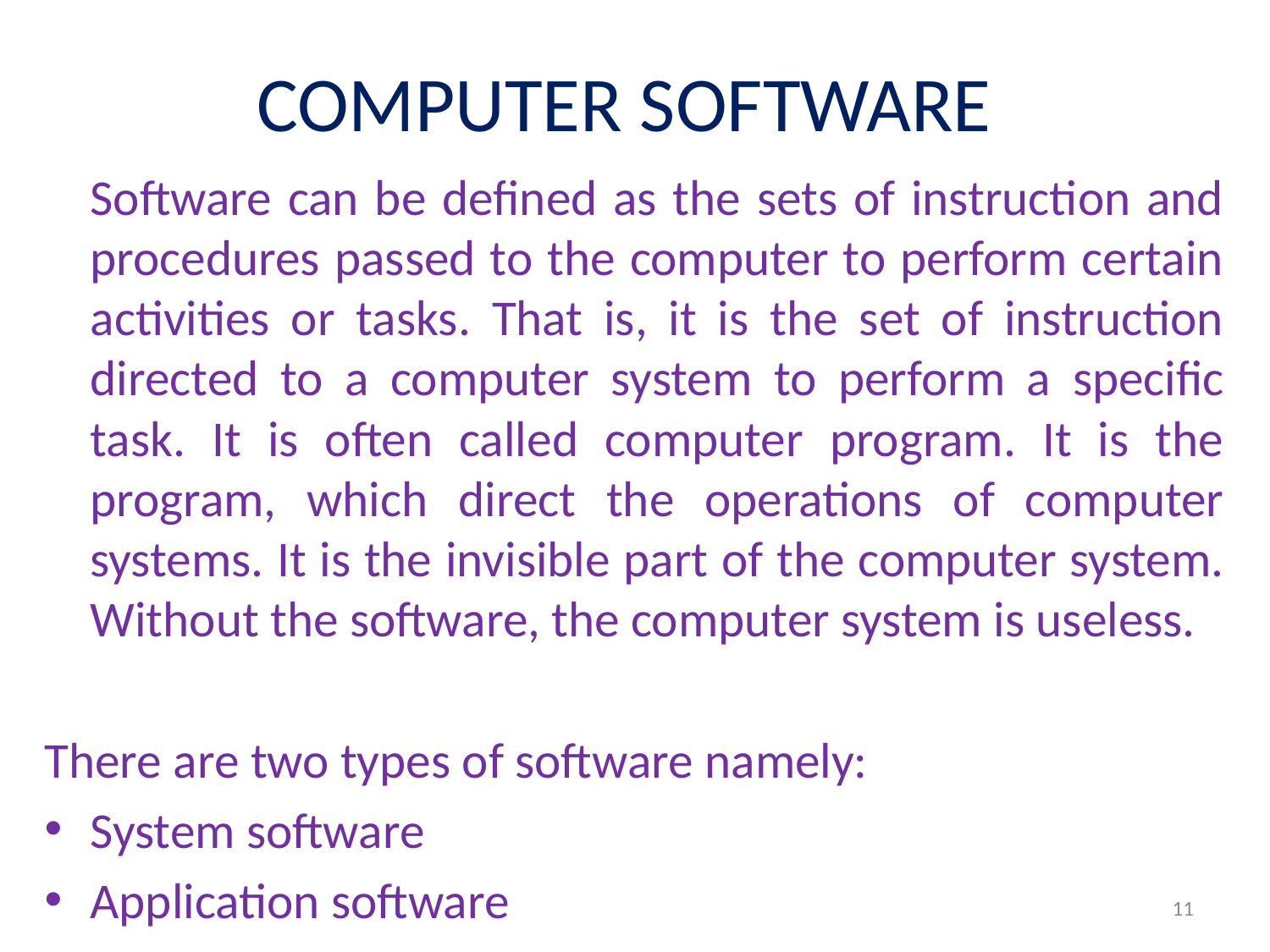

# COMPUTER SOFTWARE
	Software can be defined as the sets of instruction and procedures passed to the computer to perform certain activities or tasks. That is, it is the set of instruction directed to a computer system to perform a specific task. It is often called computer program. It is the program, which direct the operations of computer systems. It is the invisible part of the computer system. Without the software, the computer system is useless.

There are two types of software namely:
System software
Application software

11